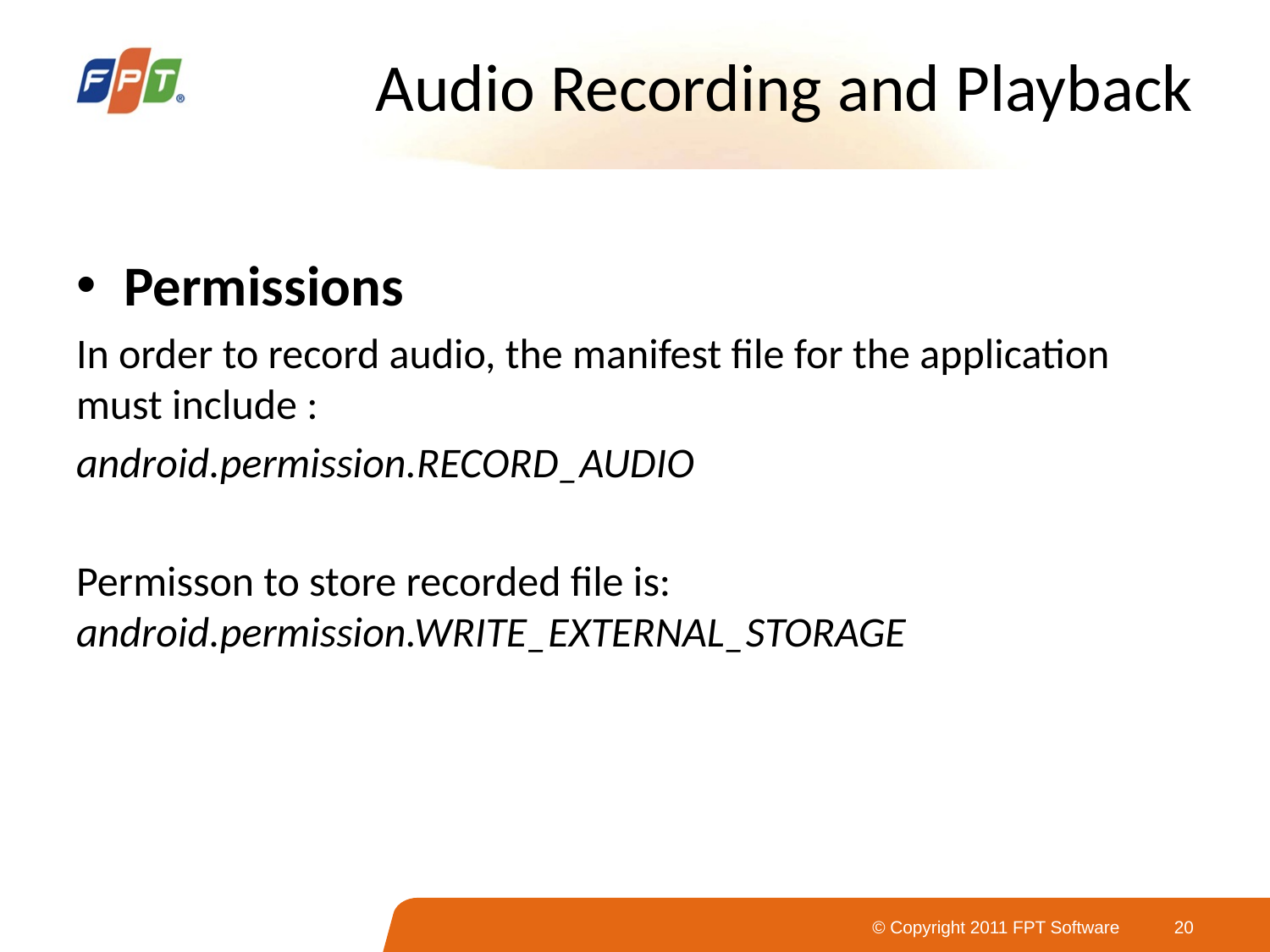

# Audio Recording and Playback
Permissions
In order to record audio, the manifest file for the application must include :
android.permission.RECORD_AUDIO

Permisson to store recorded file is:
android.permission.WRITE_EXTERNAL_STORAGE